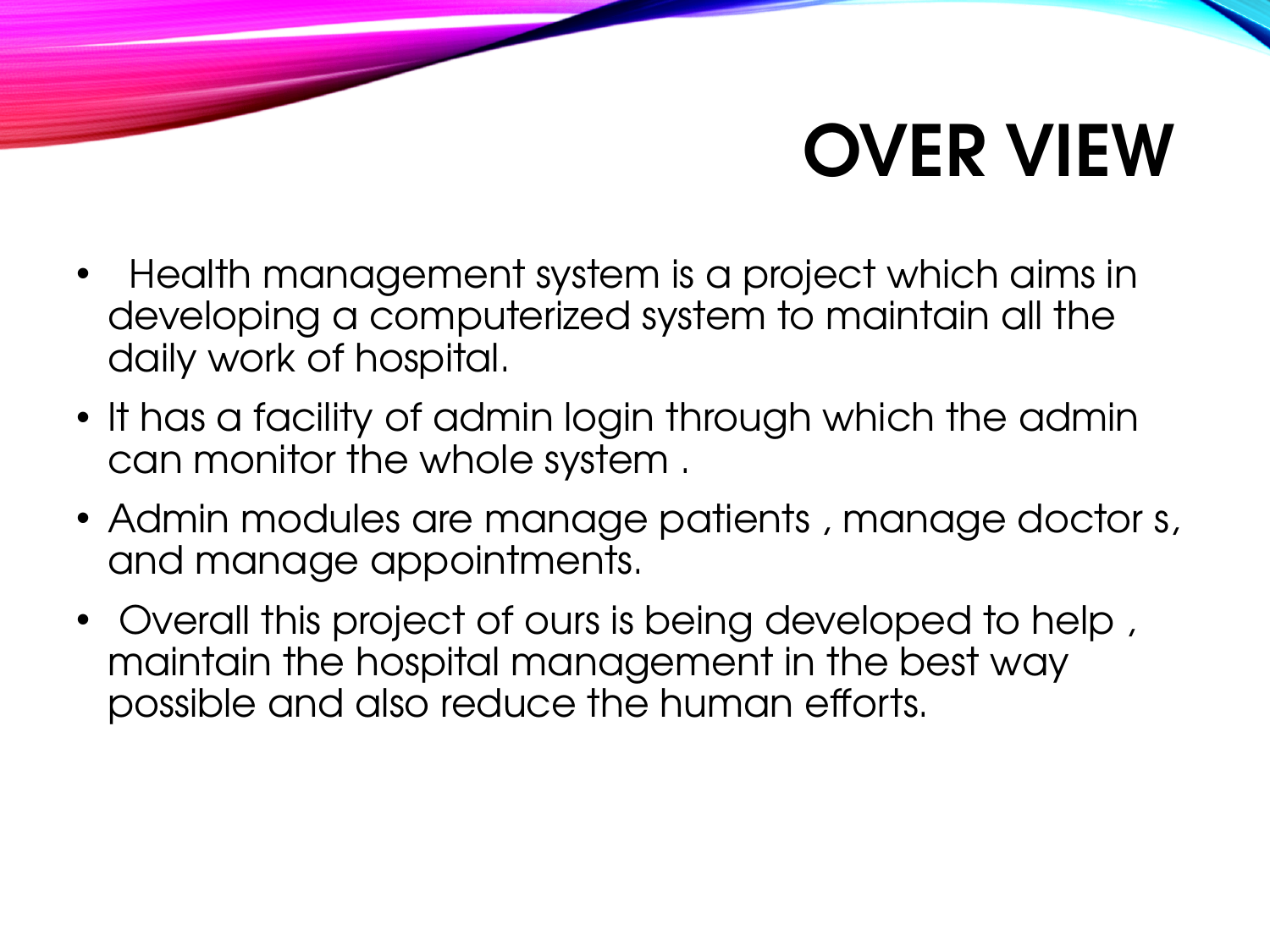

# OVER VIEW

  Health management system is a project which aims in developing a computerized system to maintain all the daily work of hospital.
It has a facility of admin login through which the admin can monitor the whole system .
Admin modules are manage patients , manage doctor s, and manage appointments.
 Overall this project of ours is being developed to help , maintain the hospital management in the best way possible and also reduce the human efforts.